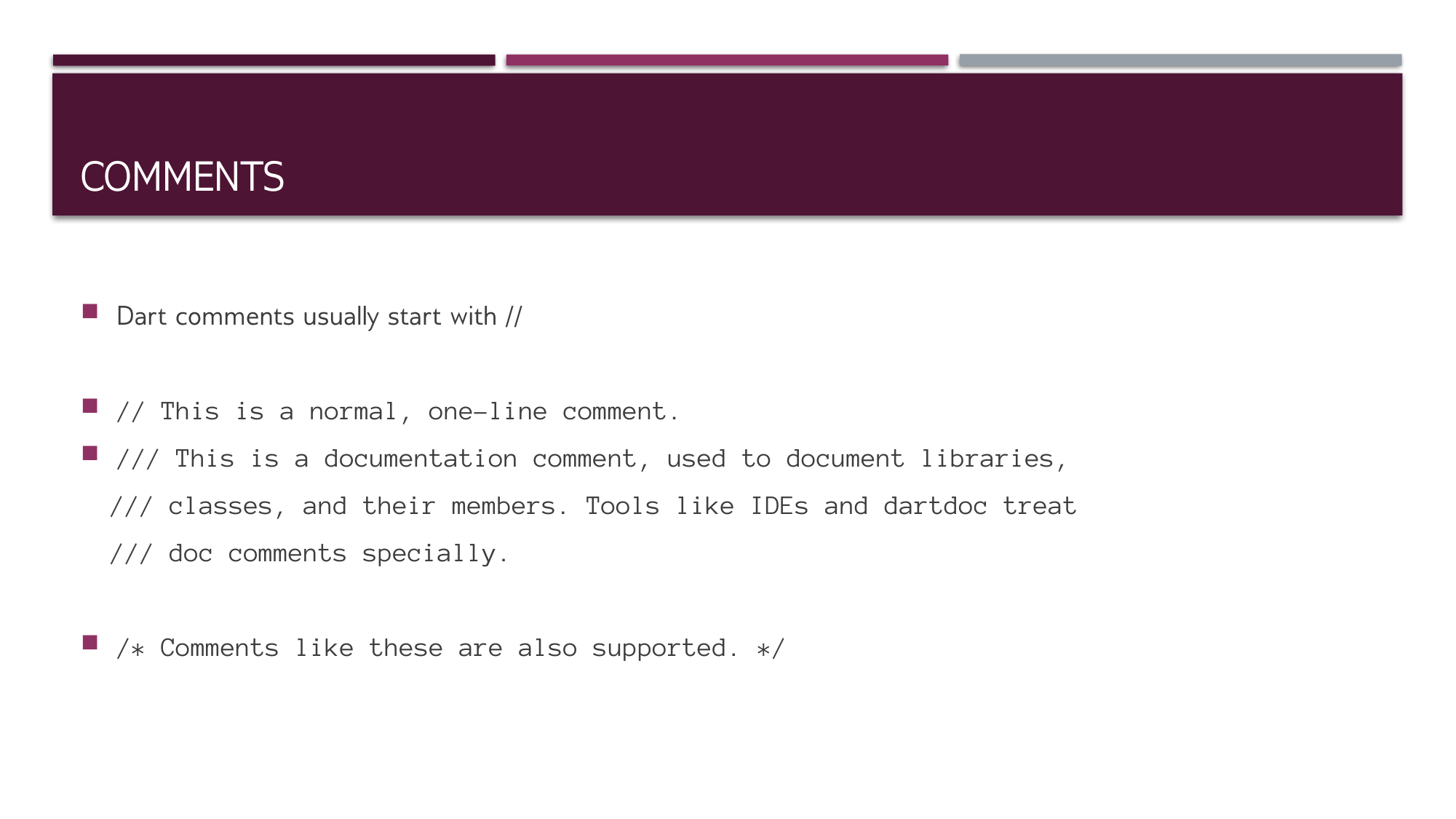

# Comments
Dart comments usually start with //

// This is a normal, one-line comment.
/// This is a documentation comment, used to document libraries,
  /// classes, and their members. Tools like IDEs and dartdoc treat
  /// doc comments specially.

/* Comments like these are also supported. */